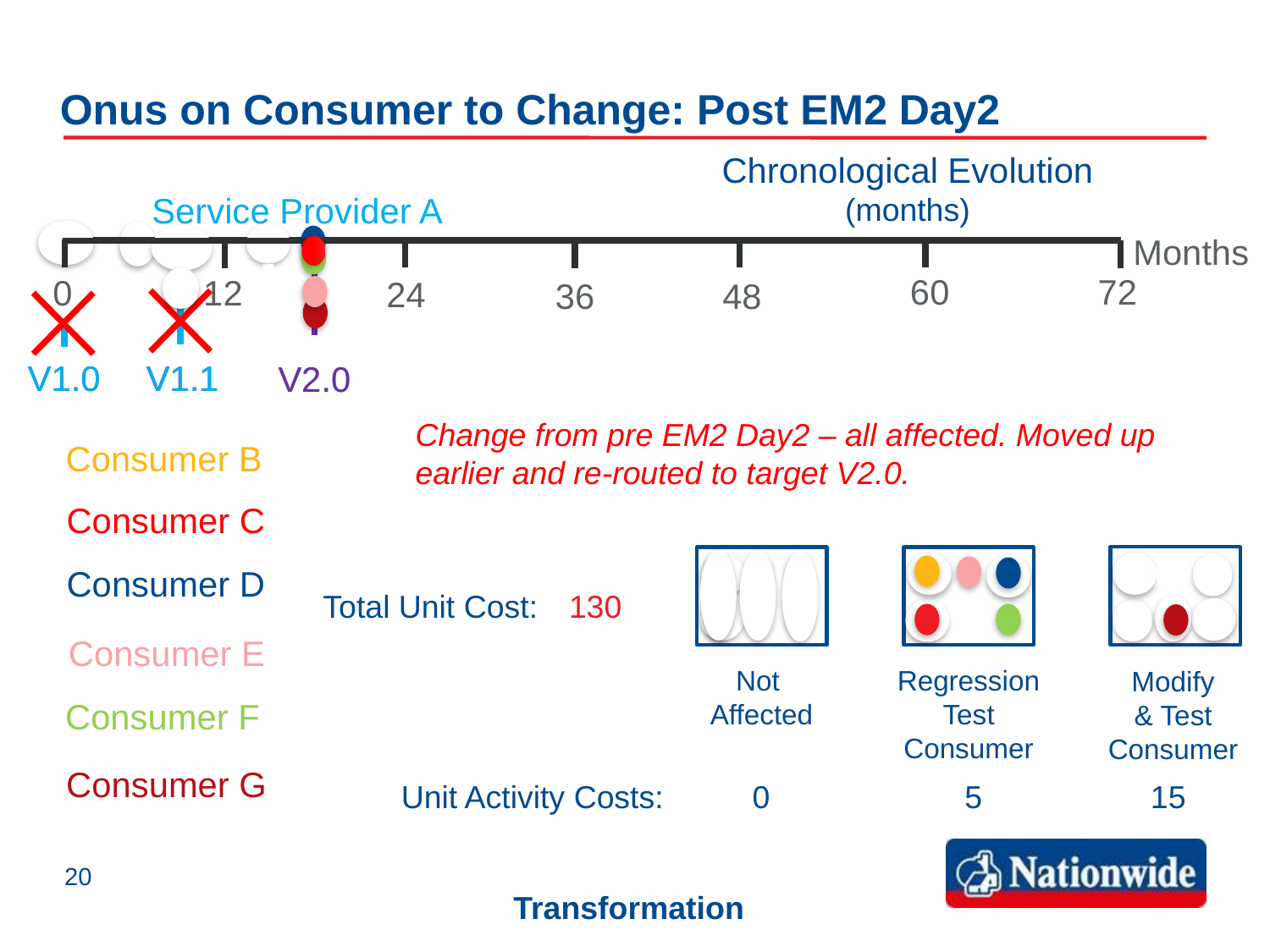

# Onus on Consumer to Change: Post EM2 Day2
Chronological Evolution
(months)
Service Provider A

Months

60
72
0
12
24
36
48

V1.0
V1.0
V1.1
V1.1
V2.0
V2.0
Change from pre EM2 Day2 – all affected. Moved up earlier and re-routed to target V2.0.
Consumer B
Consumer C

Consumer D

45
90
30
75
Total Unit Cost:
130

Consumer E
Not
Affected
Regression
Test
Consumer
Modify
& Test
Consumer

Consumer F
Consumer G
Unit Activity Costs:          0                      5                   15
20
Transformation